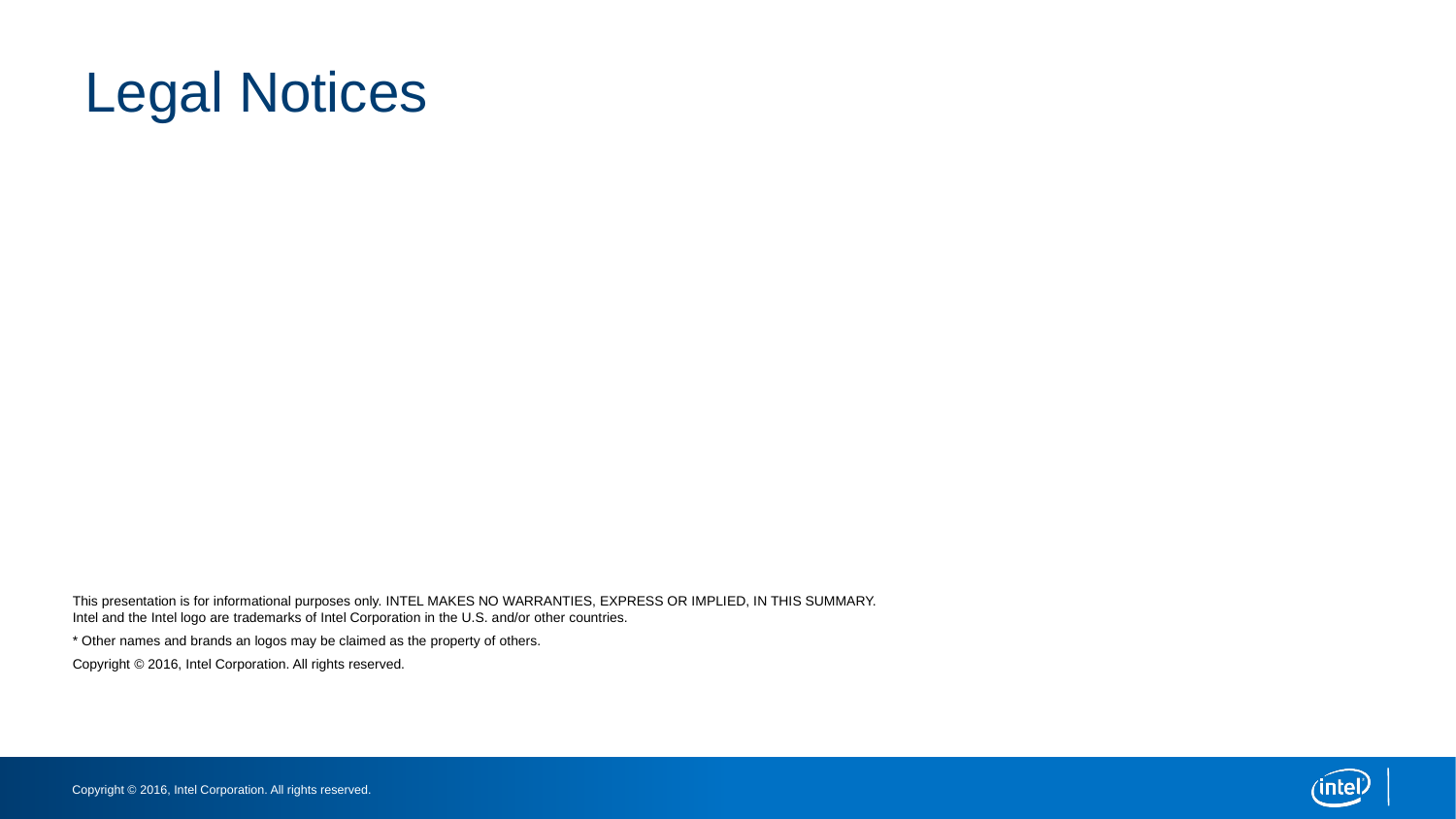

Legal Notices
This presentation is for informational purposes only. INTEL MAKES NO WARRANTIES, EXPRESS OR IMPLIED, IN THIS SUMMARY.
Intel and the Intel logo are trademarks of Intel Corporation in the U.S. and/or other countries.
* Other names and brands an logos may be claimed as the property of others.
Copyright © 2016, Intel Corporation. All rights reserved.